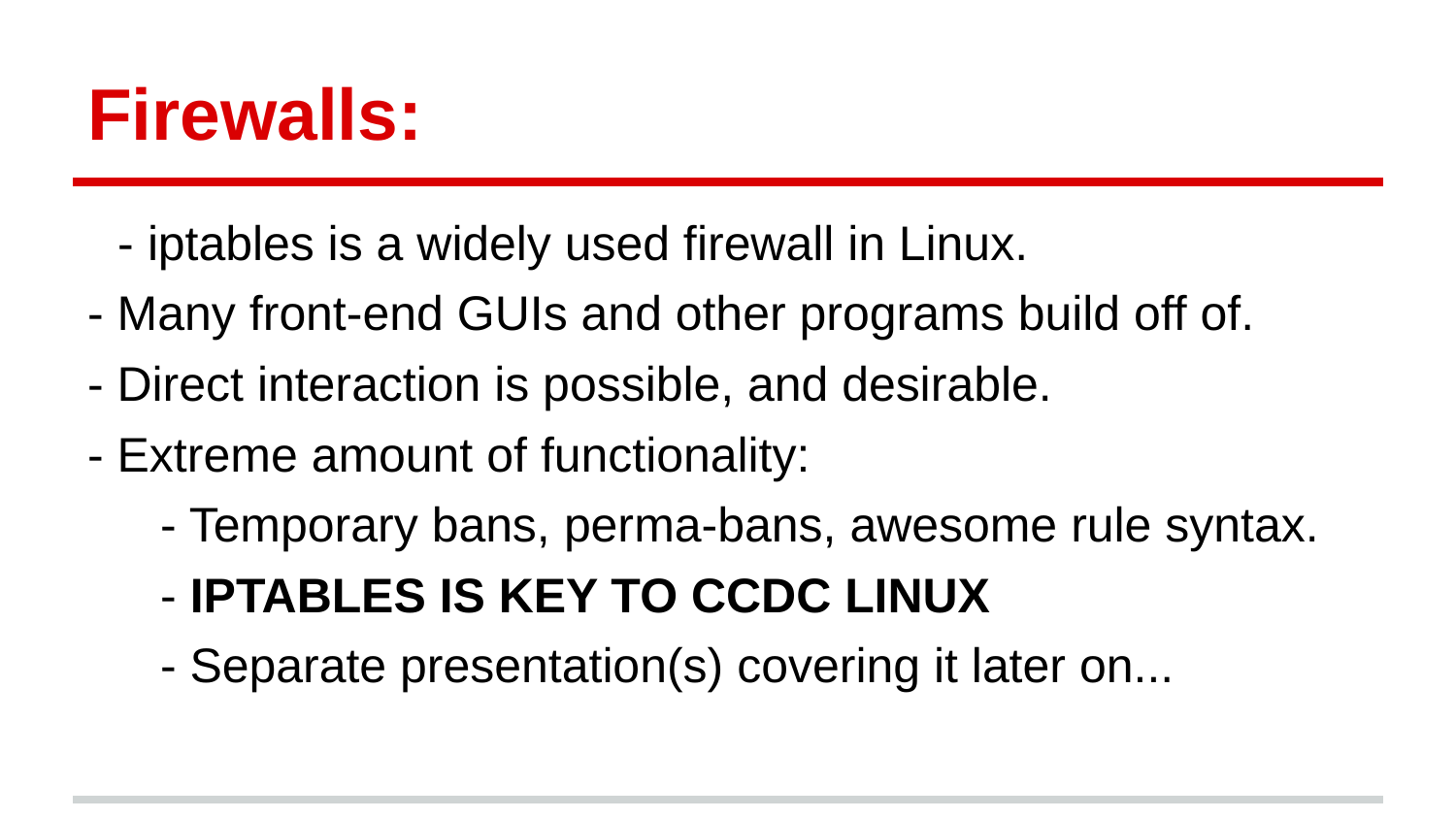

# Firewalls:
- iptables is a widely used firewall in Linux.
- Many front-end GUIs and other programs build off of.
- Direct interaction is possible, and desirable.
- Extreme amount of functionality:
- Temporary bans, perma-bans, awesome rule syntax.
- IPTABLES IS KEY TO CCDC LINUX
- Separate presentation(s) covering it later on...